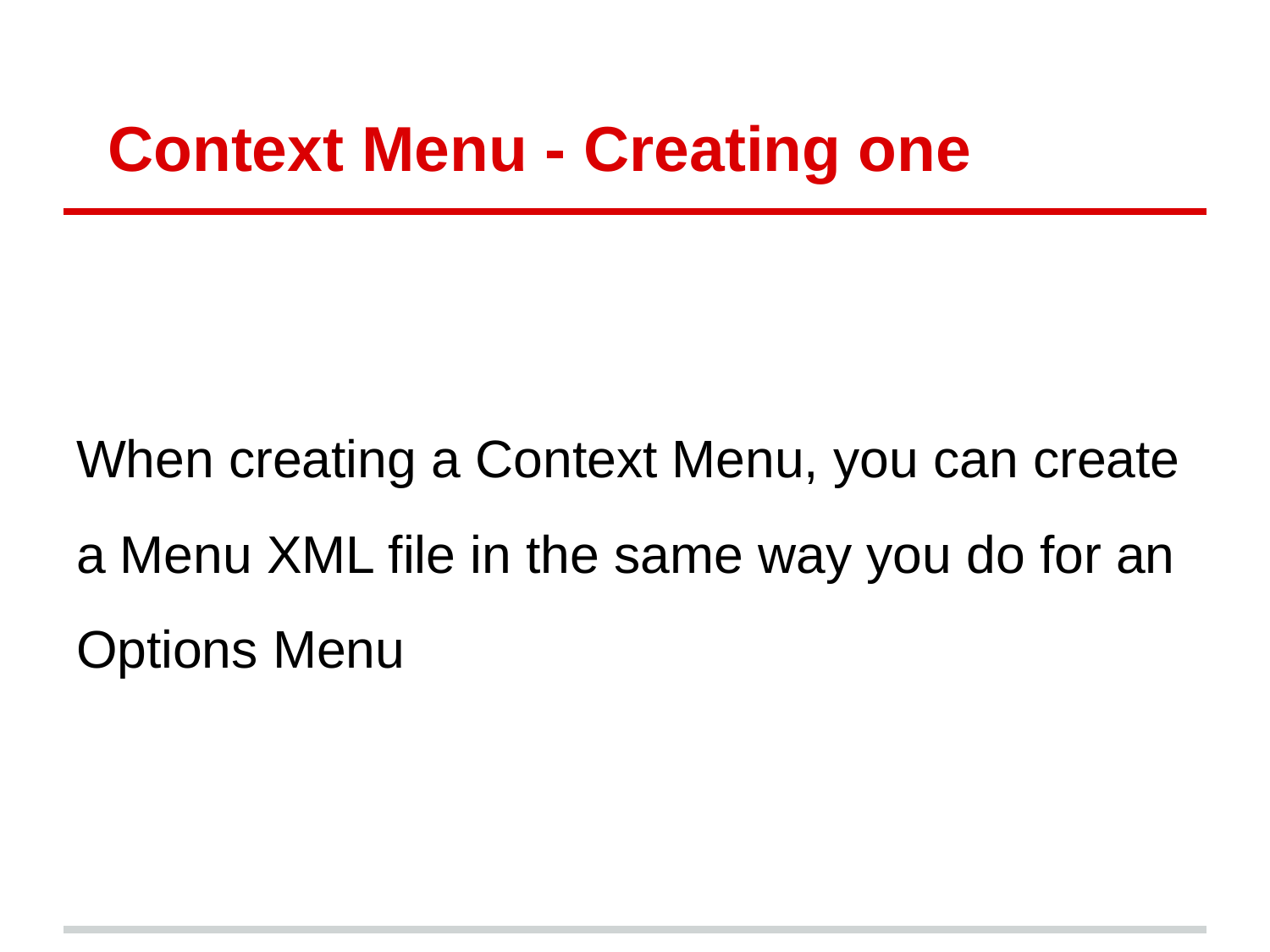

# Context Menu - Creating one

When creating a Context Menu, you can create a Menu XML file in the same way you do for an Options Menu